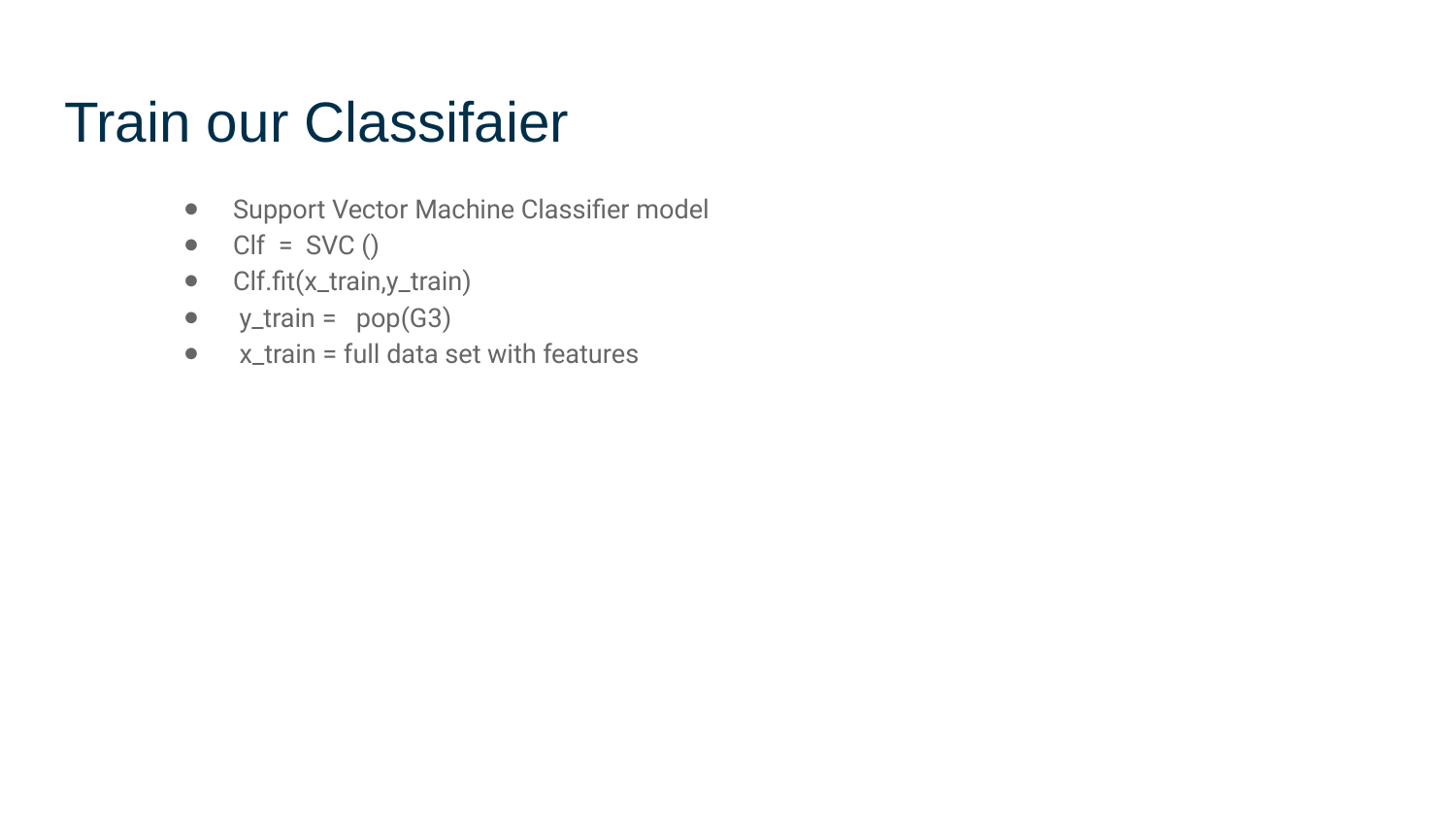

# Train our Classifaier
Support Vector Machine Classifier model
Clf  =  SVC ()
Clf.fit(x_train,y_train)
 y_train =   pop(G3)
 x_train = full data set with features